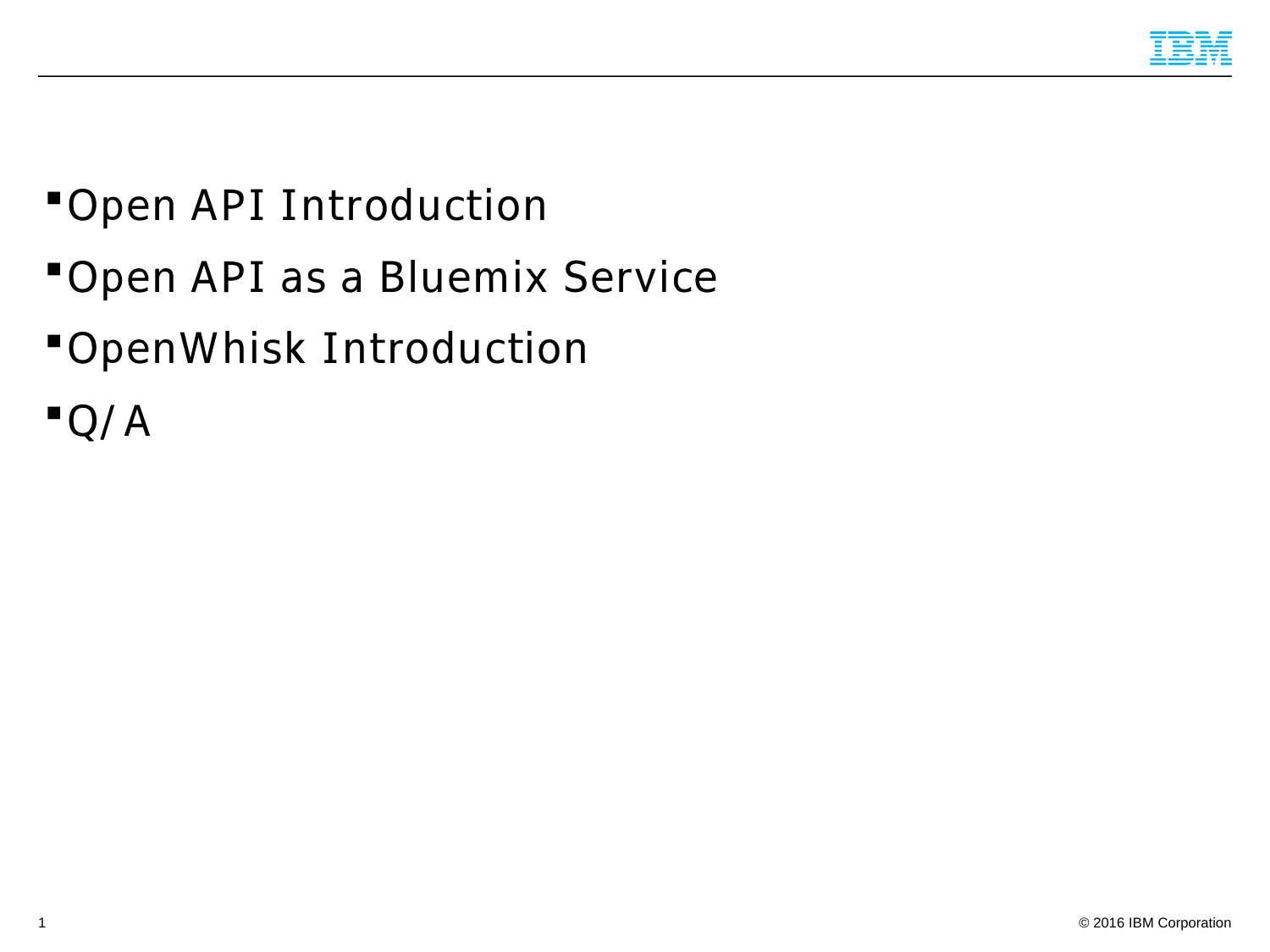

Open API Introduction
Open API as a Bluemix Service
OpenWhisk Introduction
Q/A
1